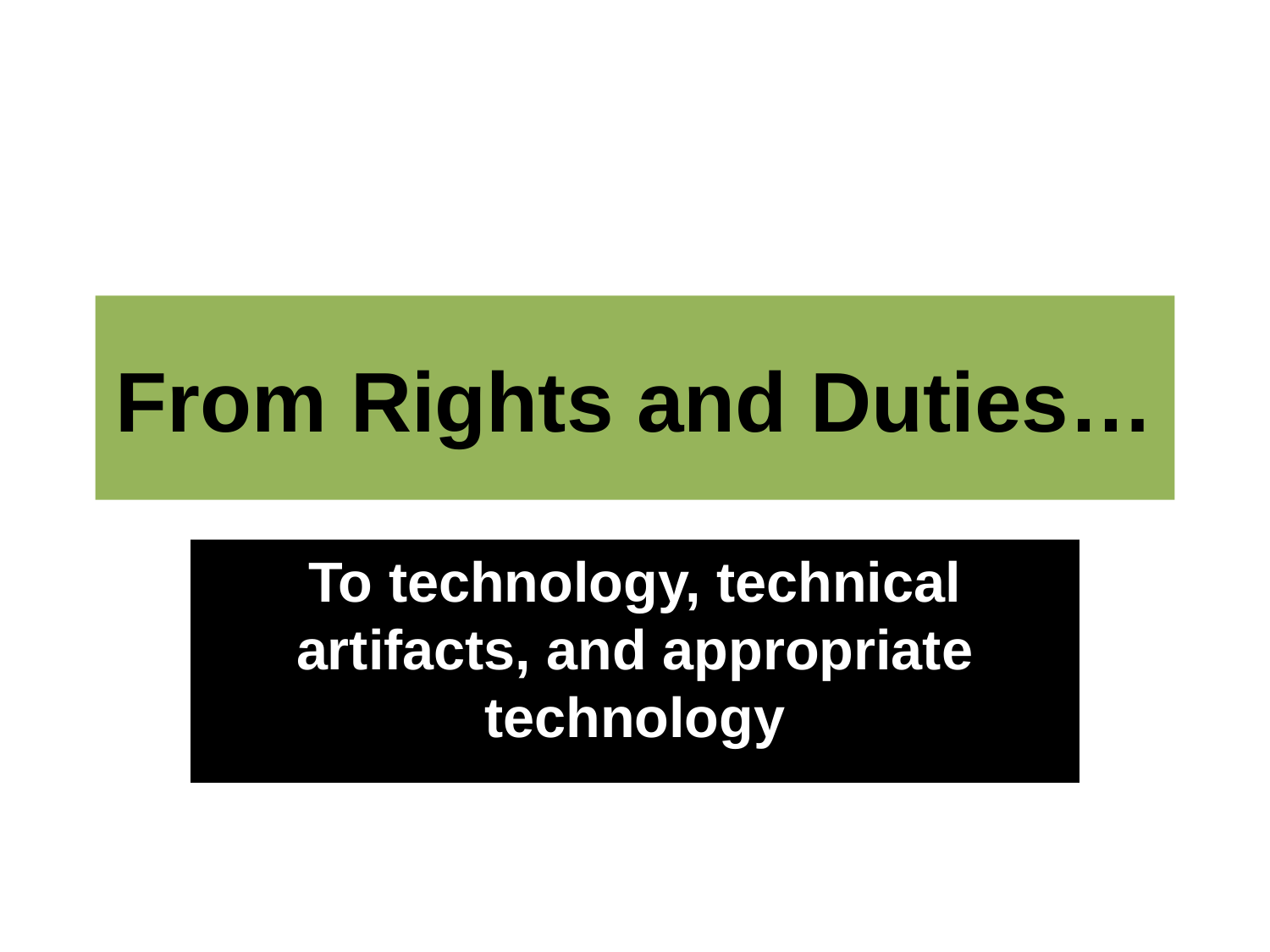

# From Rights and Duties…
To technology, technical artifacts, and appropriate technology